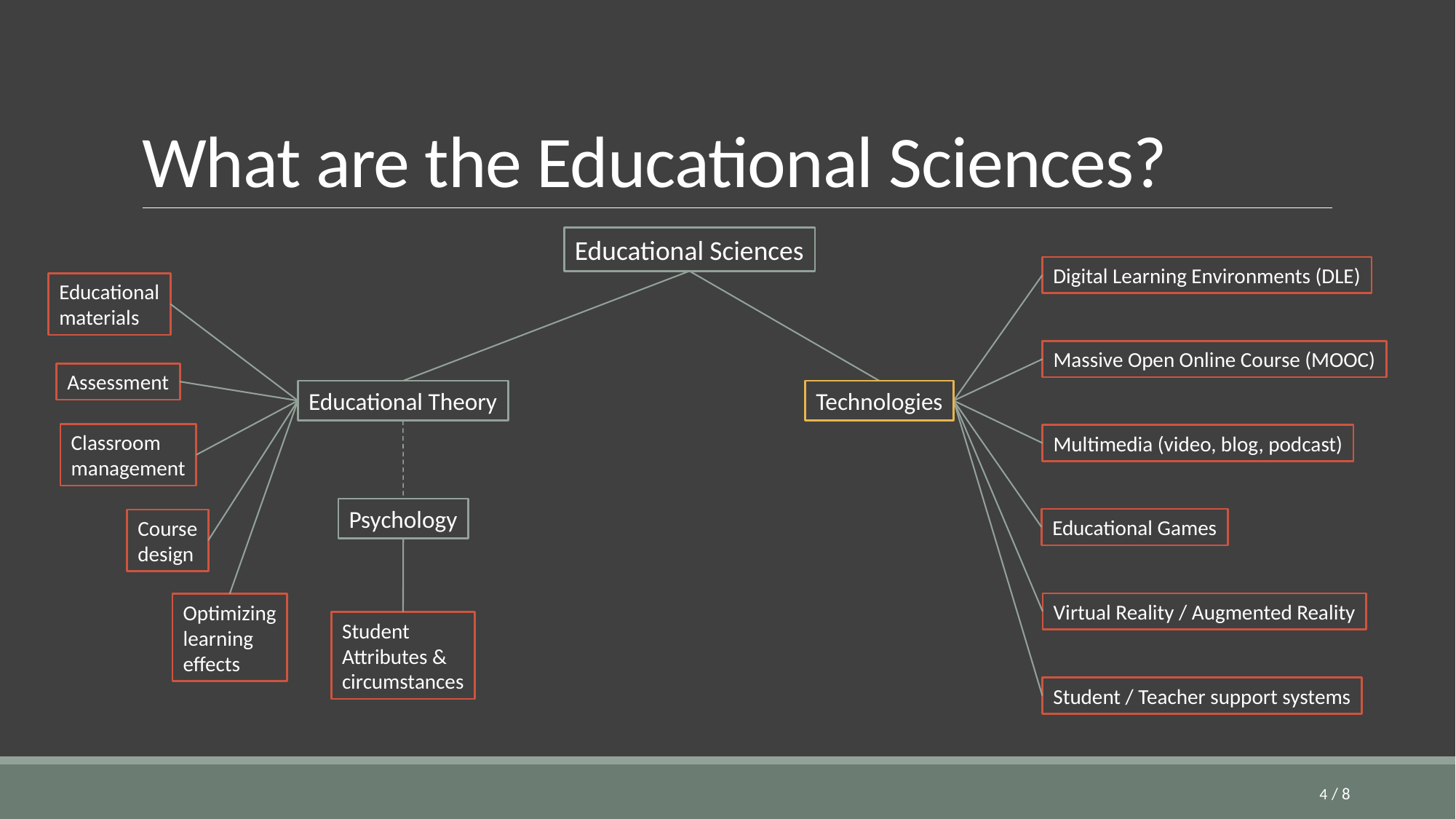

# What are the Educational Sciences?
Educational Sciences
Digital Learning Environments (DLE)
Educational
materials
Massive Open Online Course (MOOC)
Assessment
Educational Theory
Technologies
Classroom
management
Multimedia (video, blog, podcast)
Psychology
Educational Games
Course
design
Virtual Reality / Augmented Reality
Optimizing
learning
effects
Student
Attributes &
circumstances
Student / Teacher support systems
4
/ 8